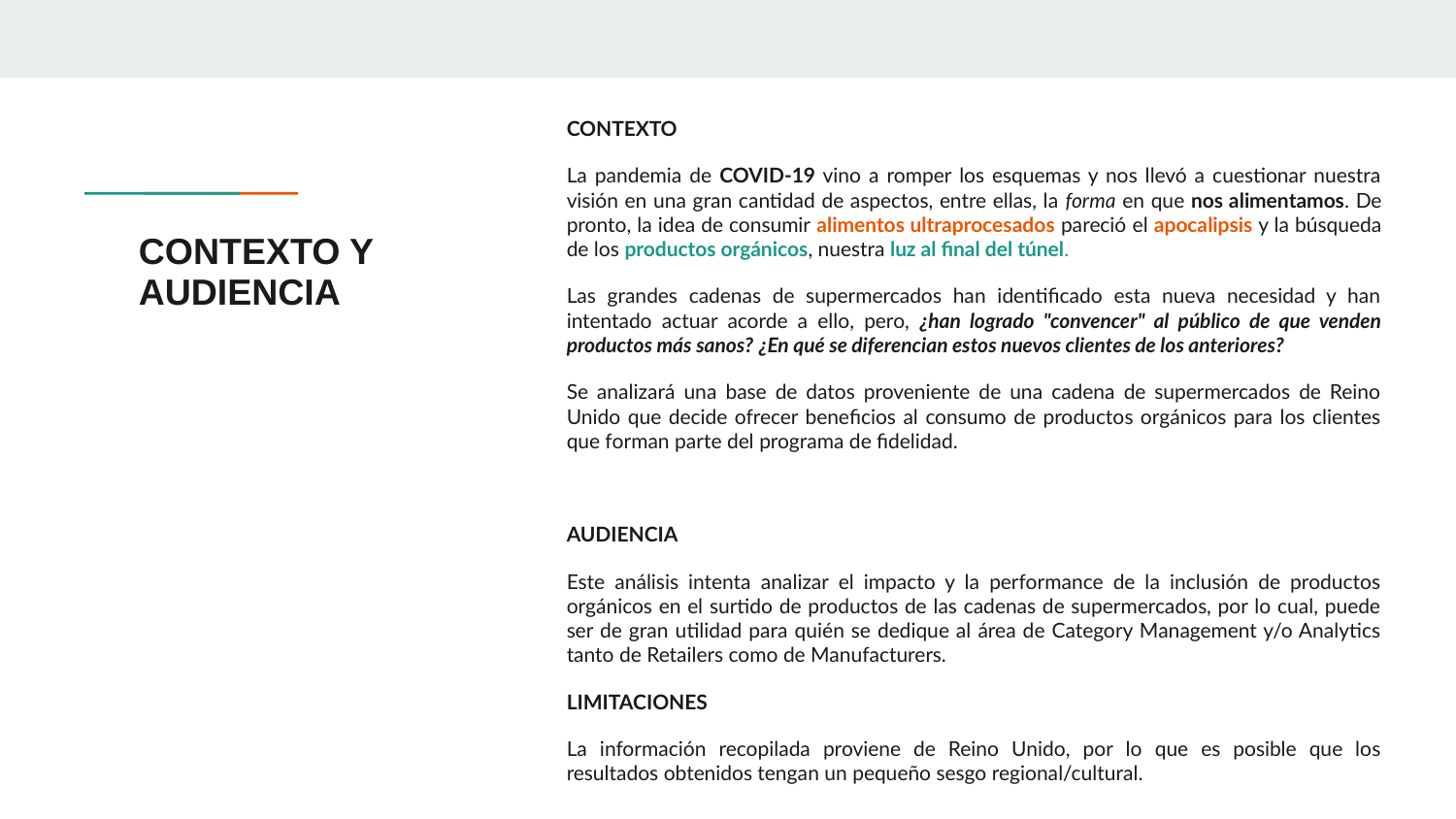

CONTEXTO
La pandemia de COVID-19 vino a romper los esquemas y nos llevó a cuestionar nuestra visión en una gran cantidad de aspectos, entre ellas, la forma en que nos alimentamos. De pronto, la idea de consumir alimentos ultraprocesados pareció el apocalipsis y la búsqueda de los productos orgánicos, nuestra luz al final del túnel.
Las grandes cadenas de supermercados han identificado esta nueva necesidad y han intentado actuar acorde a ello, pero, ¿han logrado "convencer" al público de que venden productos más sanos? ¿En qué se diferencian estos nuevos clientes de los anteriores?
Se analizará una base de datos proveniente de una cadena de supermercados de Reino Unido que decide ofrecer beneficios al consumo de productos orgánicos para los clientes que forman parte del programa de fidelidad.

AUDIENCIA
Este análisis intenta analizar el impacto y la performance de la inclusión de productos orgánicos en el surtido de productos de las cadenas de supermercados, por lo cual, puede ser de gran utilidad para quién se dedique al área de Category Management y/o Analytics tanto de Retailers como de Manufacturers.
LIMITACIONES
La información recopilada proviene de Reino Unido, por lo que es posible que los resultados obtenidos tengan un pequeño sesgo regional/cultural.
# CONTEXTO Y AUDIENCIA